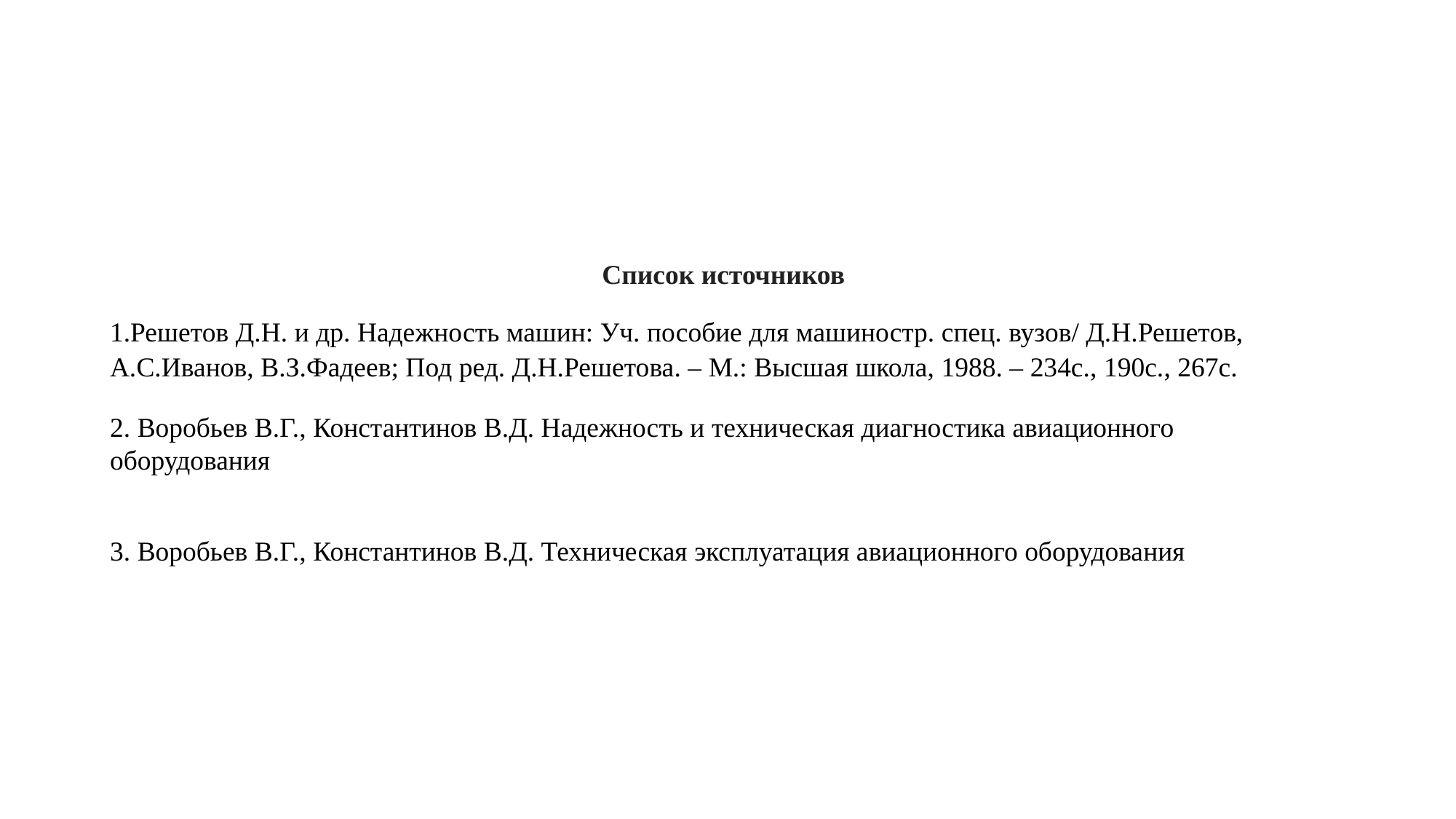

Список источников
1.Решетов Д.Н. и др. Надежность машин: Уч. пособие для машиностр. спец. вузов/ Д.Н.Решетов, А.С.Иванов, В.З.Фадеев; Под ред. Д.Н.Решетова. – М.: Высшая школа, 1988. – 234с., 190с., 267с.

2. Воробьев В.Г., Константинов В.Д. Надежность и техническая диагностика авиационного оборудования

3. Воробьев В.Г., Константинов В.Д. Техническая эксплуатация авиационного оборудования